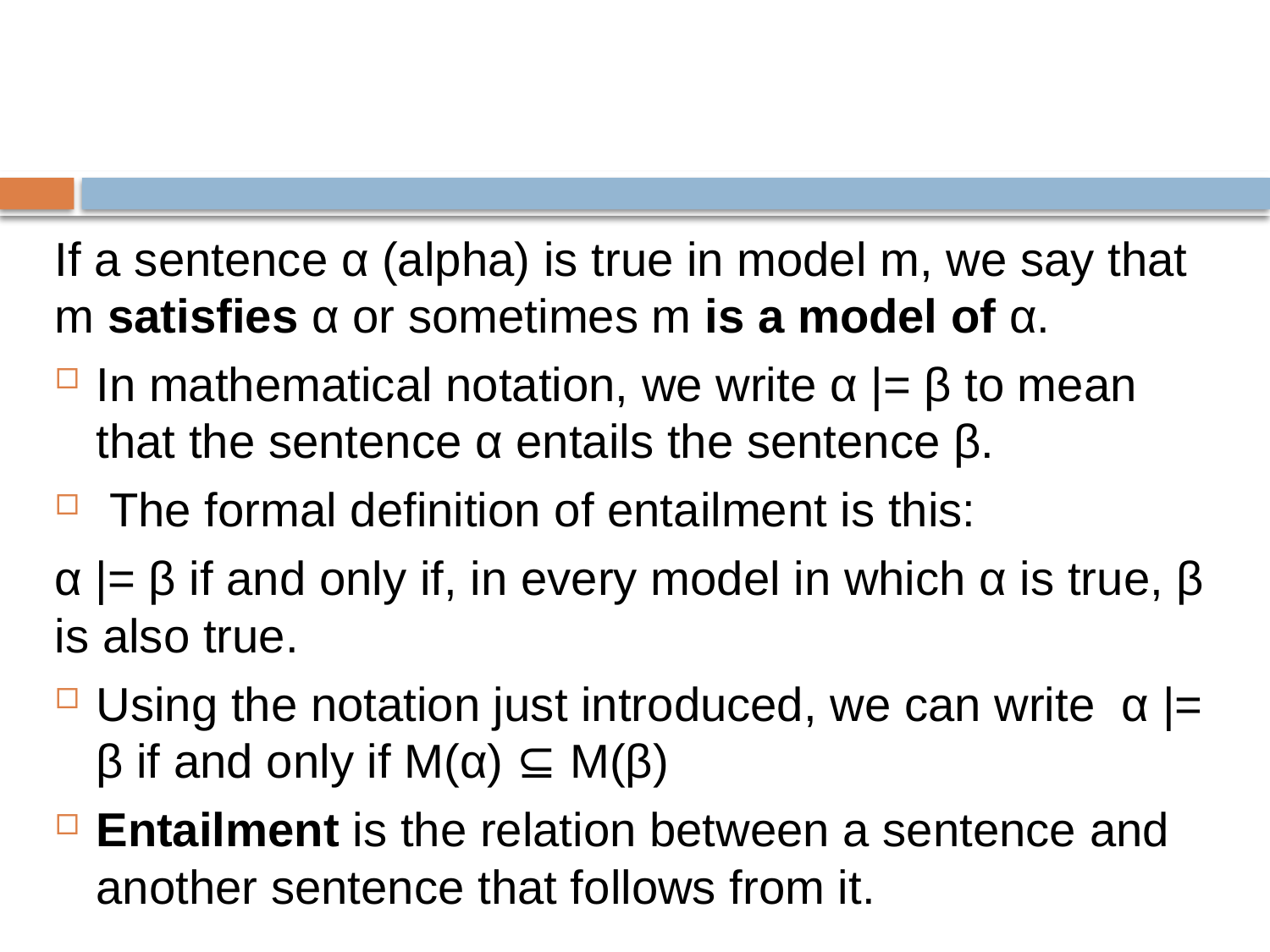

#
If a sentence α (alpha) is true in model m, we say that m satisfies α or sometimes m is a model of α.
In mathematical notation, we write α |= β to mean that the sentence α entails the sentence β.
 The formal definition of entailment is this:
α |= β if and only if, in every model in which α is true, β is also true.
Using the notation just introduced, we can write  α |= β if and only if M(α) ⊆ M(β)
Entailment is the relation between a sentence and another sentence that follows from it.